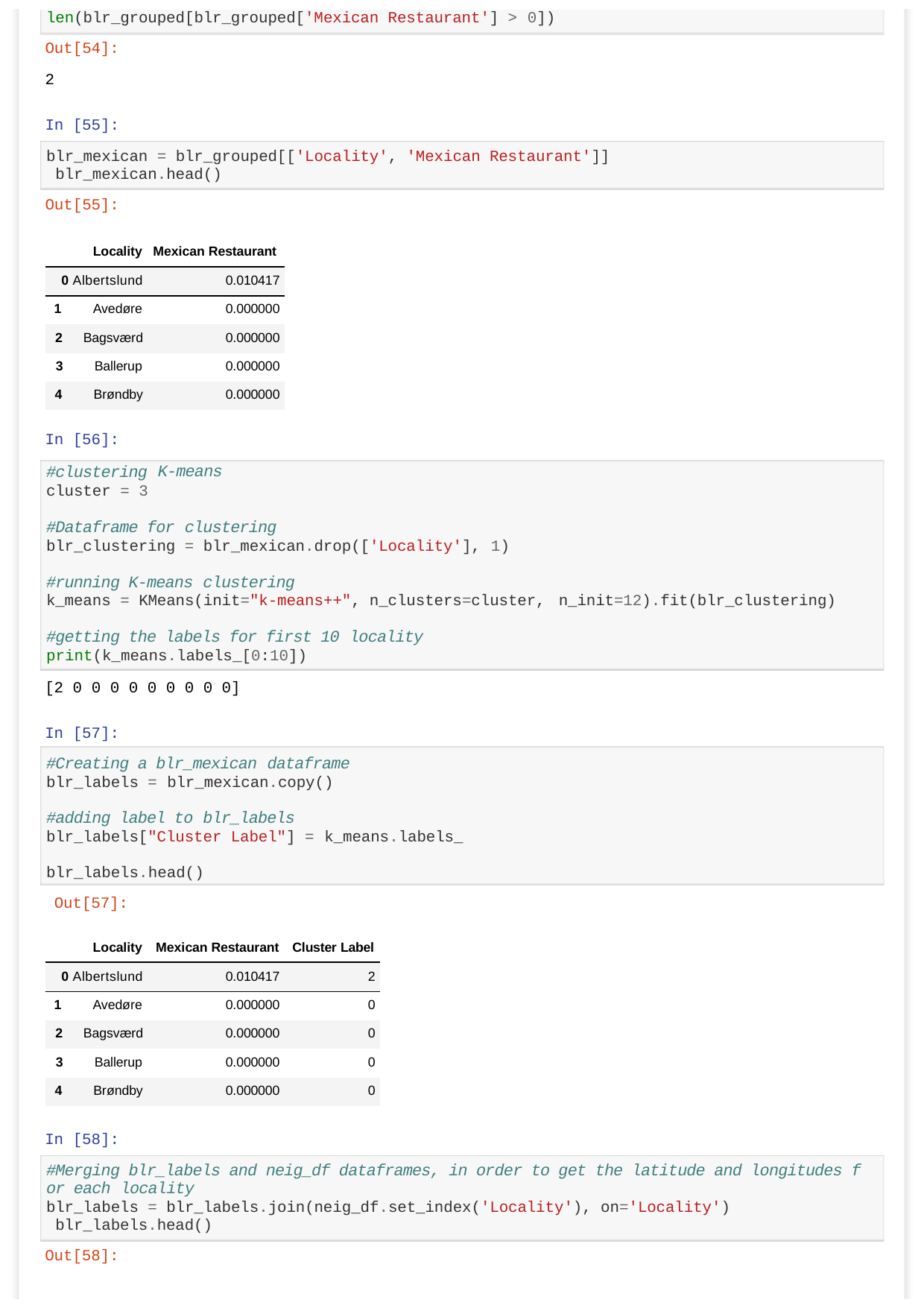

len(blr_grouped[blr_grouped['Mexican Restaurant'] > 0])
Out[54]:
2

In [55]:
blr_mexican = blr_grouped[['Locality', 'Mexican Restaurant']]  blr_mexican.head()
Out[55]:

| Locality | Mexican Restaurant |
| --- | --- |
| 0 Albertslund | 0.010417 |
| 1 Avedøre | 0.000000 |
| 2 Bagsværd | 0.000000 |
| 3 Ballerup | 0.000000 |
| 4 Brøndby | 0.000000 |
| In [56]: |  |
| #clustering cluster = 3 | K-means |

#Dataframe for clustering
blr_clustering = blr_mexican.drop(['Locality'], 1)

#running K-means clustering
k_means = KMeans(init="k-means++", n_clusters=cluster, n_init=12).fit(blr_clustering)

#getting the labels for first 10 locality
print(k_means.labels_[0:10])
[2 0 0 0 0 0 0 0 0 0]

In [57]:
#Creating a blr_mexican dataframe
blr_labels = blr_mexican.copy()

#adding label to blr_labels
blr_labels["Cluster Label"] = k_means.labels_
blr_labels.head()  Out[57]:

| Locality | Mexican Restaurant | Cluster Label |
| --- | --- | --- |
| 0 Albertslund | 0.010417 | 2 |
| 1 Avedøre | 0.000000 | 0 |
| 2 Bagsværd | 0.000000 | 0 |
| 3 Ballerup | 0.000000 | 0 |
| 4 Brøndby | 0.000000 | 0 |
In [58]:
#Merging blr_labels and neig_df dataframes, in order to get the latitude and longitudes f  or each locality
blr_labels = blr_labels.join(neig_df.set_index('Locality'), on='Locality')  blr_labels.head()
Out[58]: